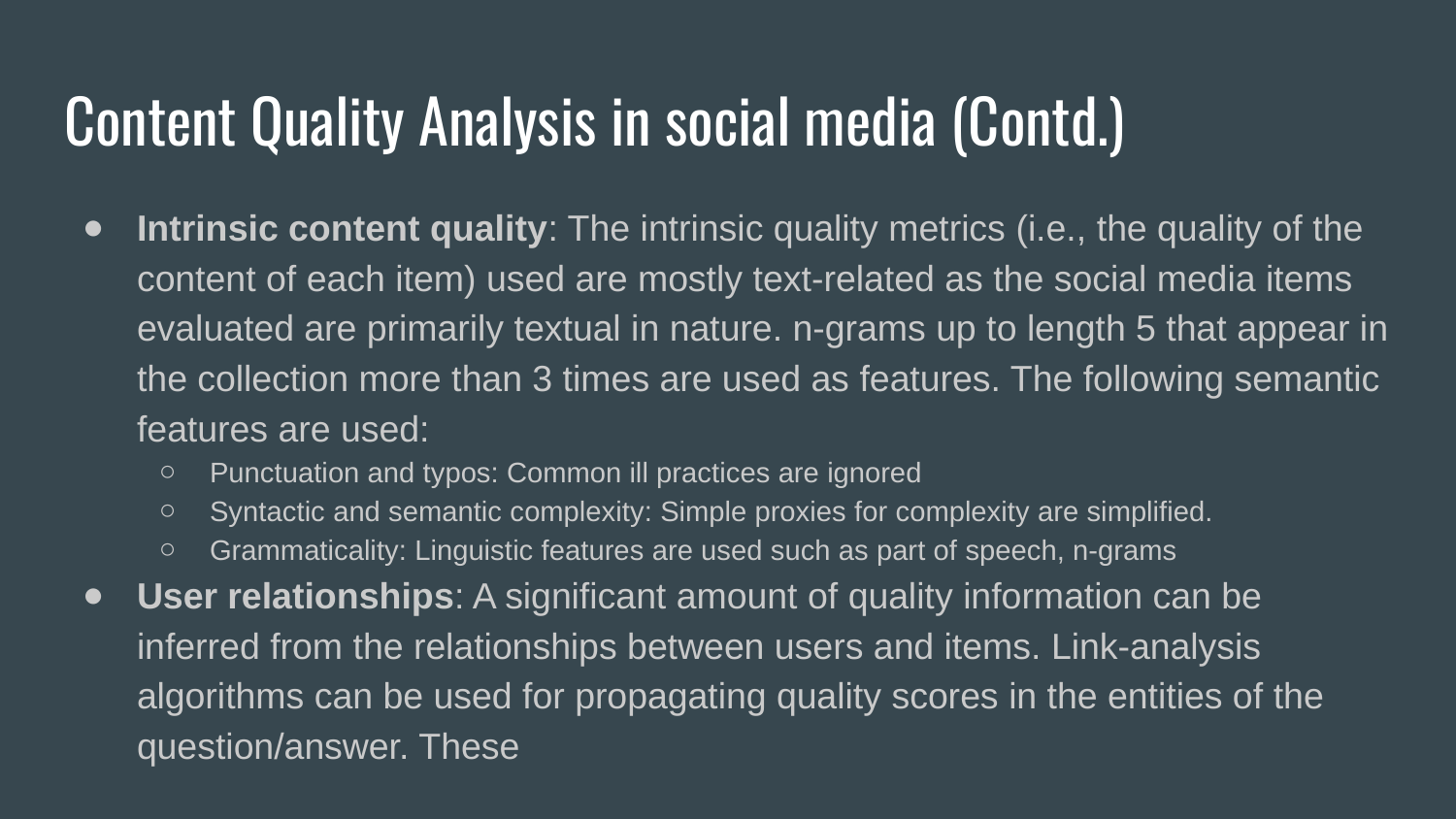

# Content Quality Analysis in social media (Contd.)

Intrinsic content quality: The intrinsic quality metrics (i.e., the quality of the content of each item) used are mostly text-related as the social media items evaluated are primarily textual in nature. n-grams up to length 5 that appear in the collection more than 3 times are used as features. The following semantic features are used:
Punctuation and typos: Common ill practices are ignored
Syntactic and semantic complexity: Simple proxies for complexity are simplified.
Grammaticality: Linguistic features are used such as part of speech, n-grams
User relationships: A significant amount of quality information can be inferred from the relationships between users and items. Link-analysis algorithms can be used for propagating quality scores in the entities of the question/answer. These